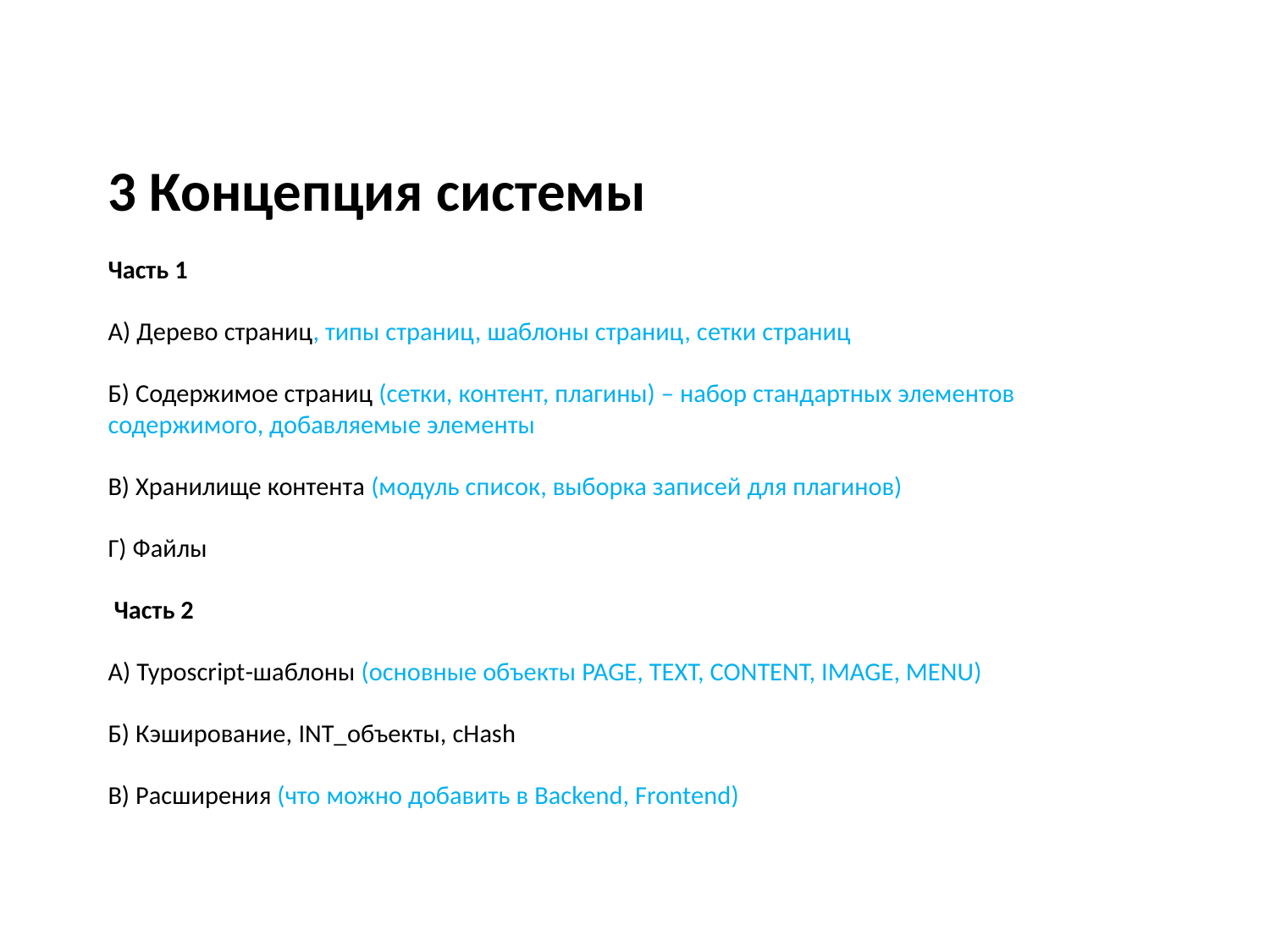

# 3 Концепция системы Часть 1 А) Дерево страниц, типы страниц, шаблоны страниц, сетки страниц Б) Содержимое страниц (сетки, контент, плагины) – набор стандартных элементов содержимого, добавляемые элементы В) Хранилище контента (модуль список, выборка записей для плагинов) Г) Файлы Часть 2 А) Typoscript-шаблоны (основные объекты PAGE, TEXT, CONTENT, IMAGE, MENU) Б) Кэширование, INT_объекты, cHash В) Расширения (что можно добавить в Backend, Frontend)